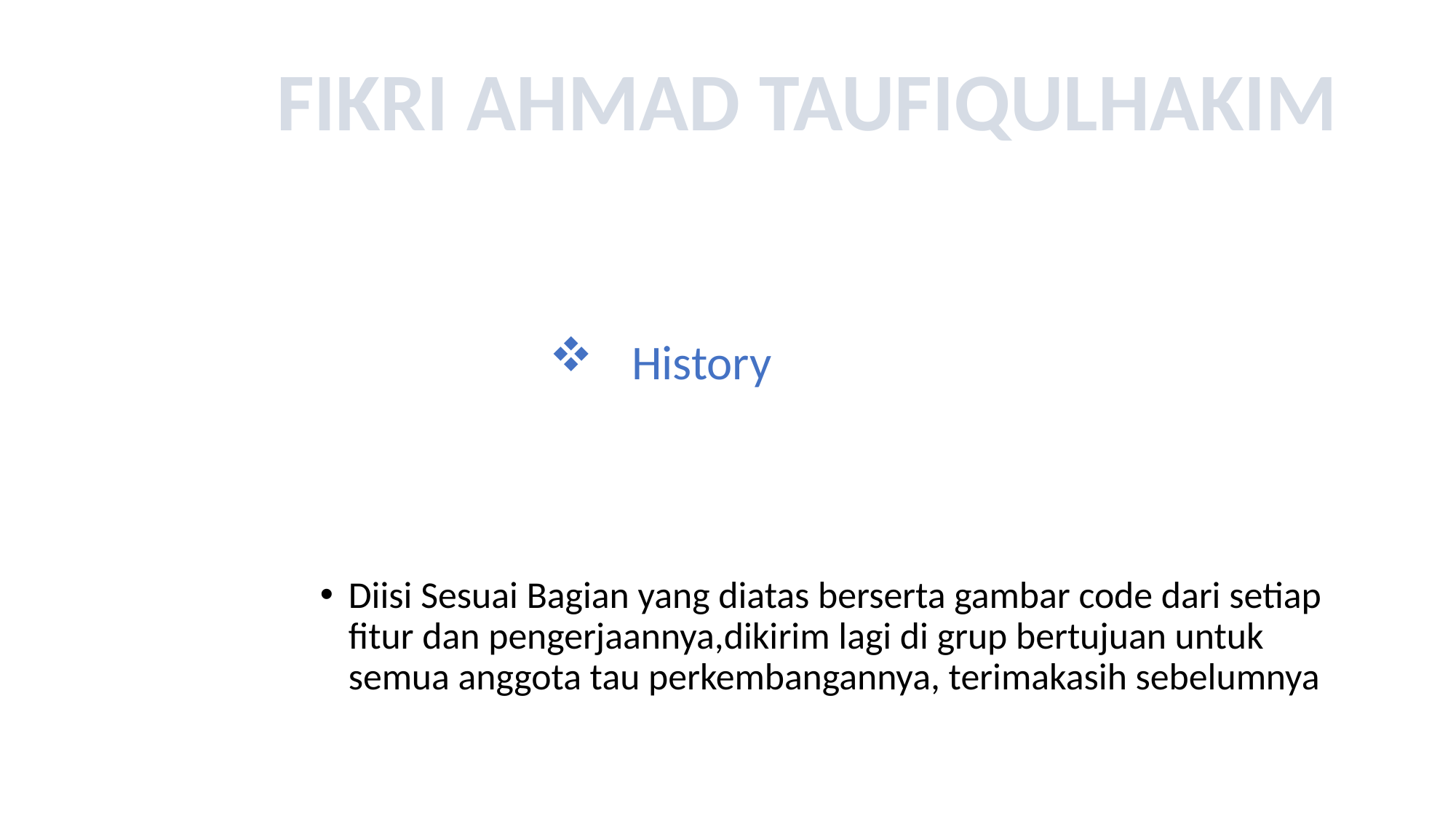

FIKRI AHMAD TAUFIQULHAKIM

History
Diisi Sesuai Bagian yang diatas berserta gambar code dari setiap fitur dan pengerjaannya,dikirim lagi di grup bertujuan untuk semua anggota tau perkembangannya, terimakasih sebelumnya